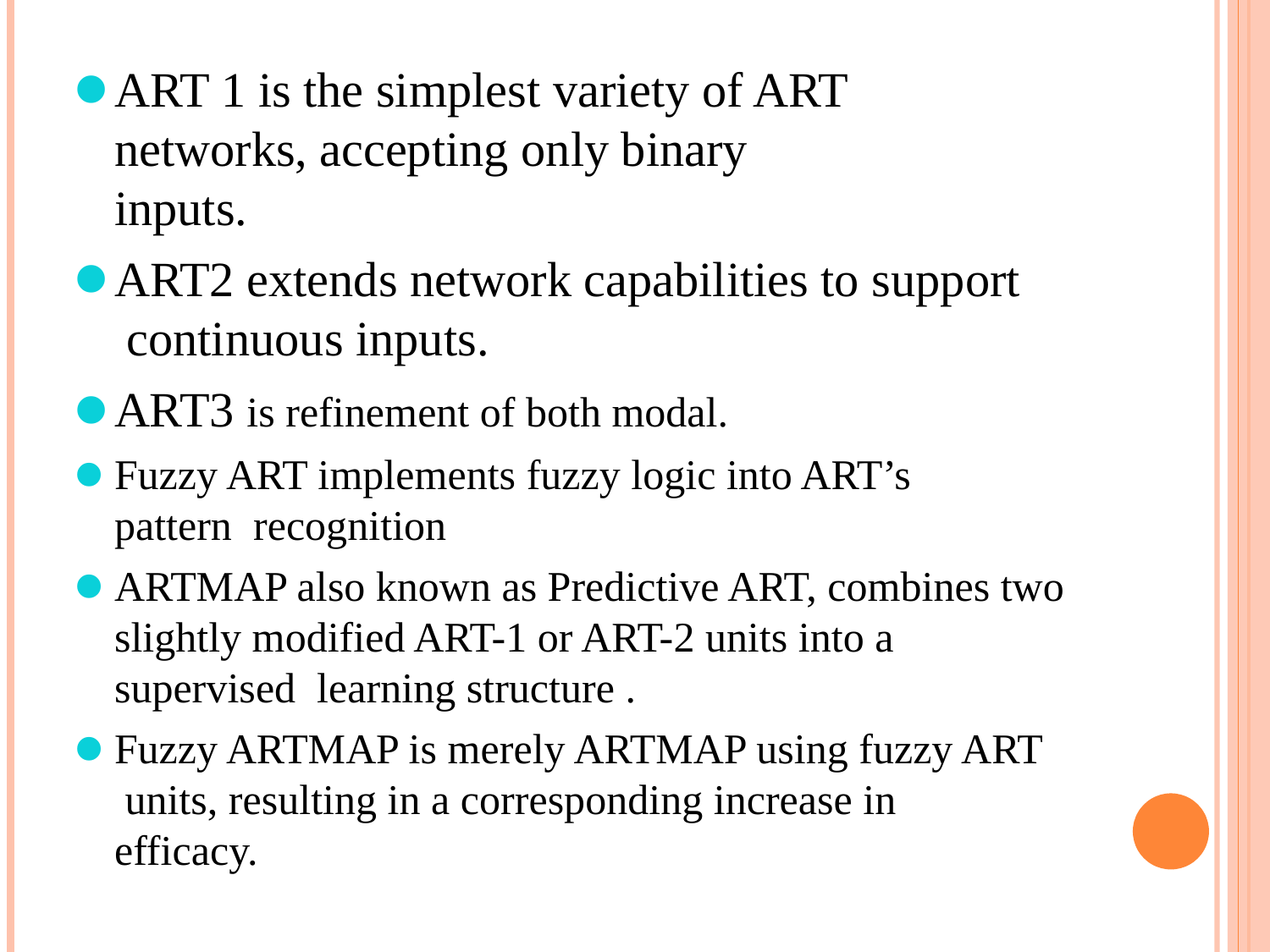

ART 1 is the simplest variety of ART  networks, accepting only binary inputs.
ART2 extends network capabilities to support  continuous inputs.
ART3 is refinement of both modal.
Fuzzy ART implements fuzzy logic into ART’s pattern  recognition
ARTMAP also known as Predictive ART, combines two  slightly modified ART-1 or ART-2 units into a supervised  learning structure .
Fuzzy ARTMAP is merely ARTMAP using fuzzy ART  units, resulting in a corresponding increase in efficacy.